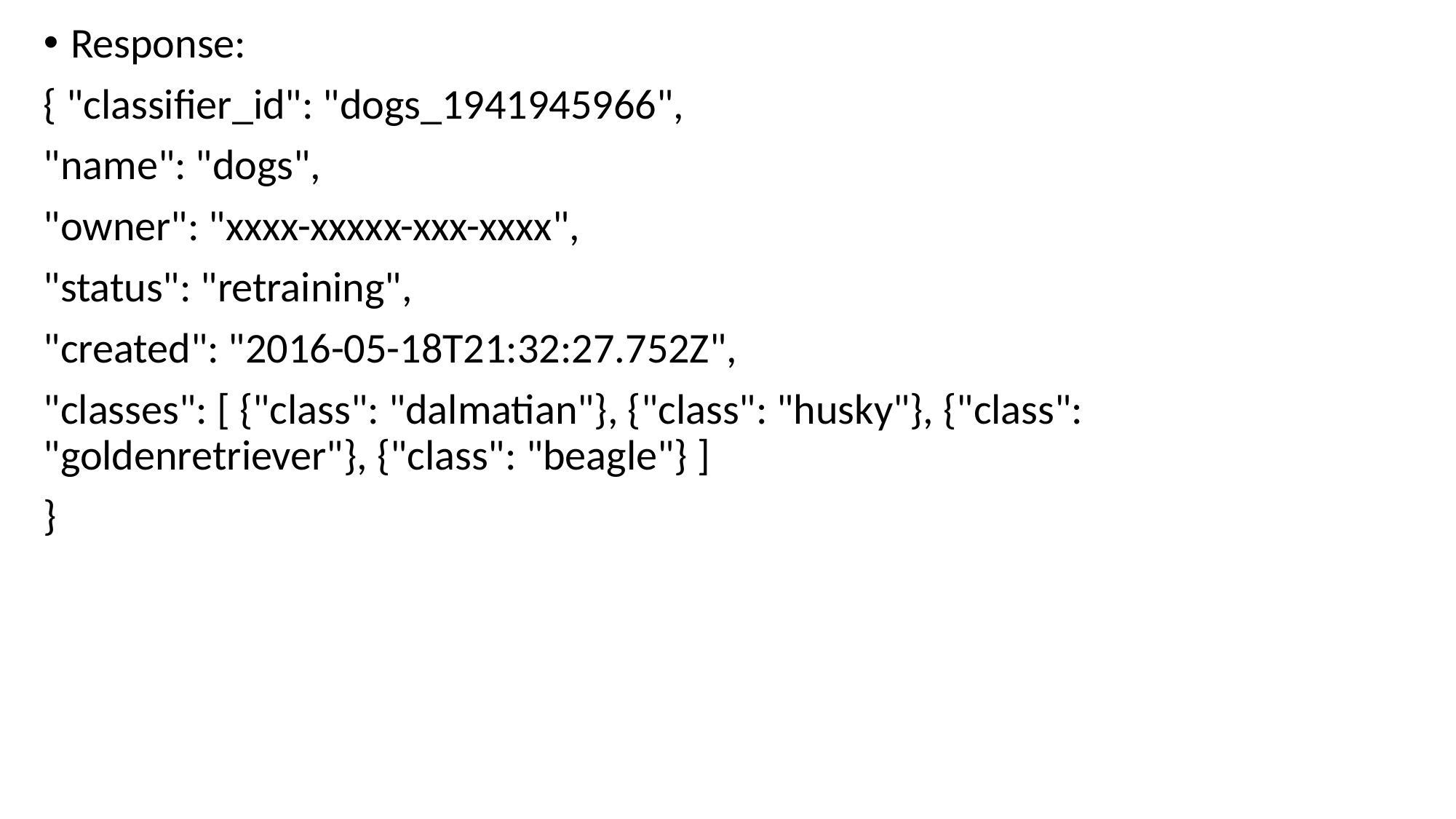

Response:
{ "classifier_id": "dogs_1941945966",
"name": "dogs",
"owner": "xxxx-xxxxx-xxx-xxxx",
"status": "retraining",
"created": "2016-05-18T21:32:27.752Z",
"classes": [ {"class": "dalmatian"}, {"class": "husky"}, {"class": "goldenretriever"}, {"class": "beagle"} ]
}